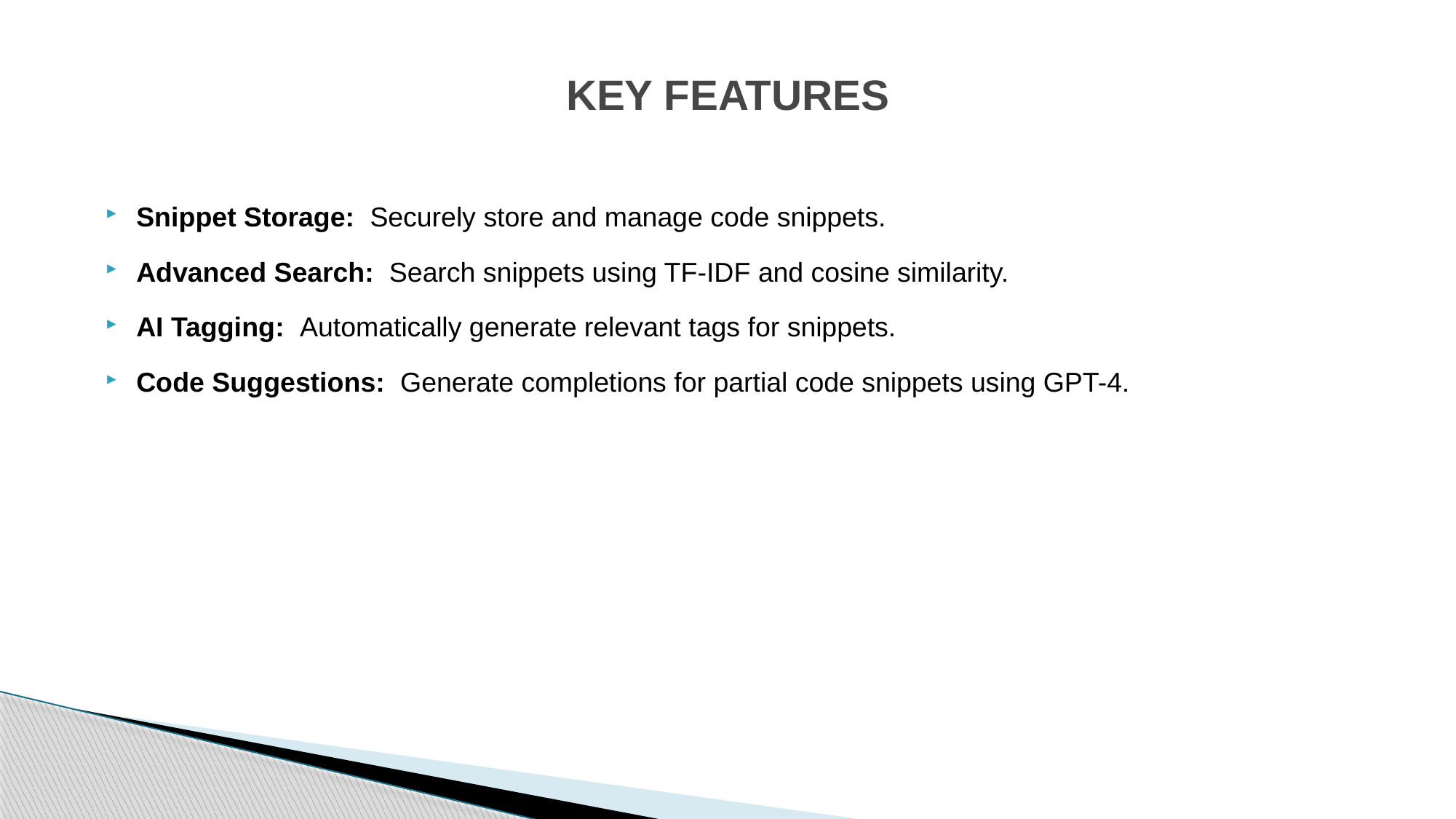

# KEY FEATURES
Snippet Storage:  Securely store and manage code snippets.
Advanced Search:  Search snippets using TF-IDF and cosine similarity.
AI Tagging:  Automatically generate relevant tags for snippets.
Code Suggestions:  Generate completions for partial code snippets using GPT-4.